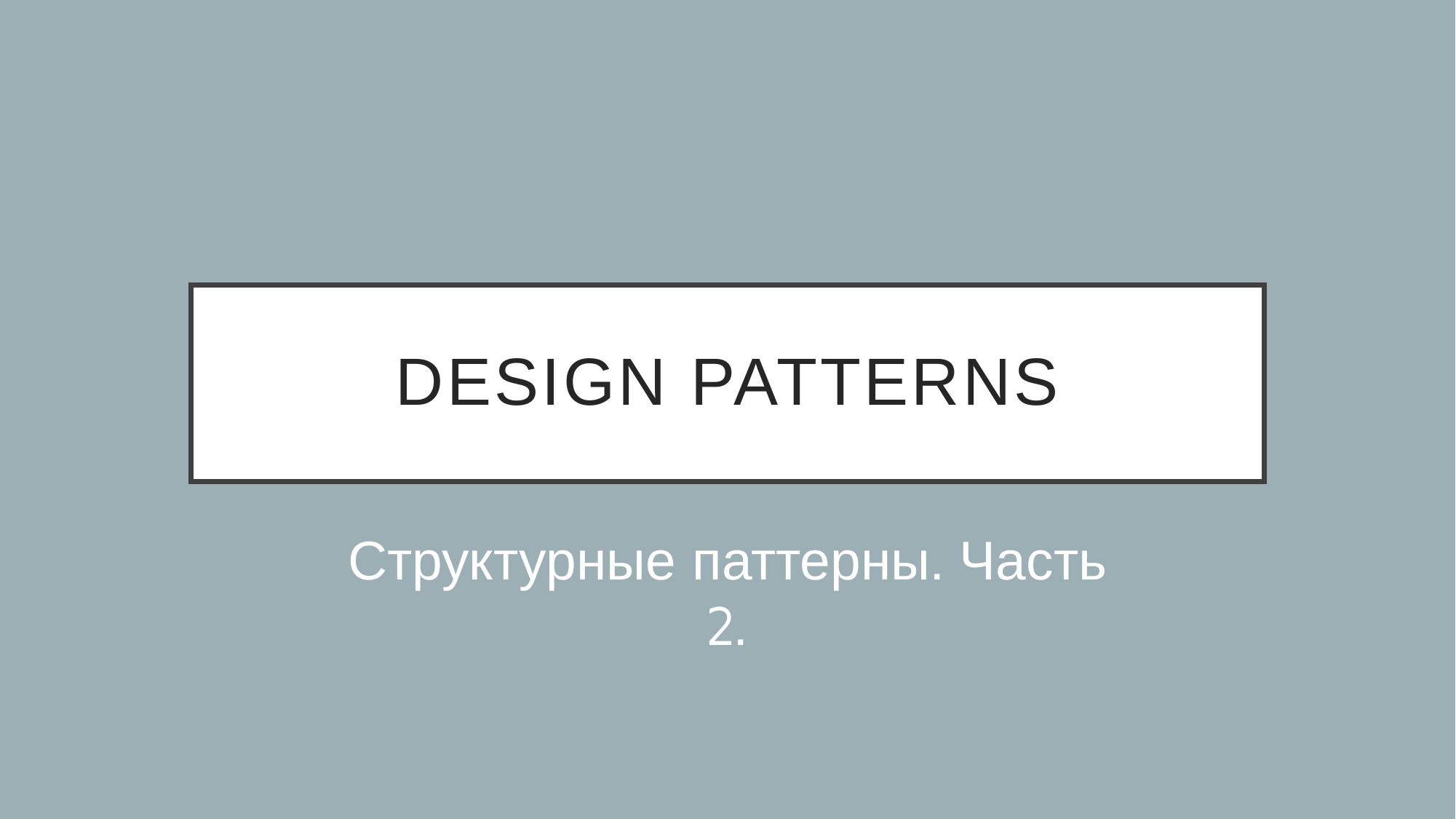

# Design Patterns
Структурные паттерны. Часть 2.